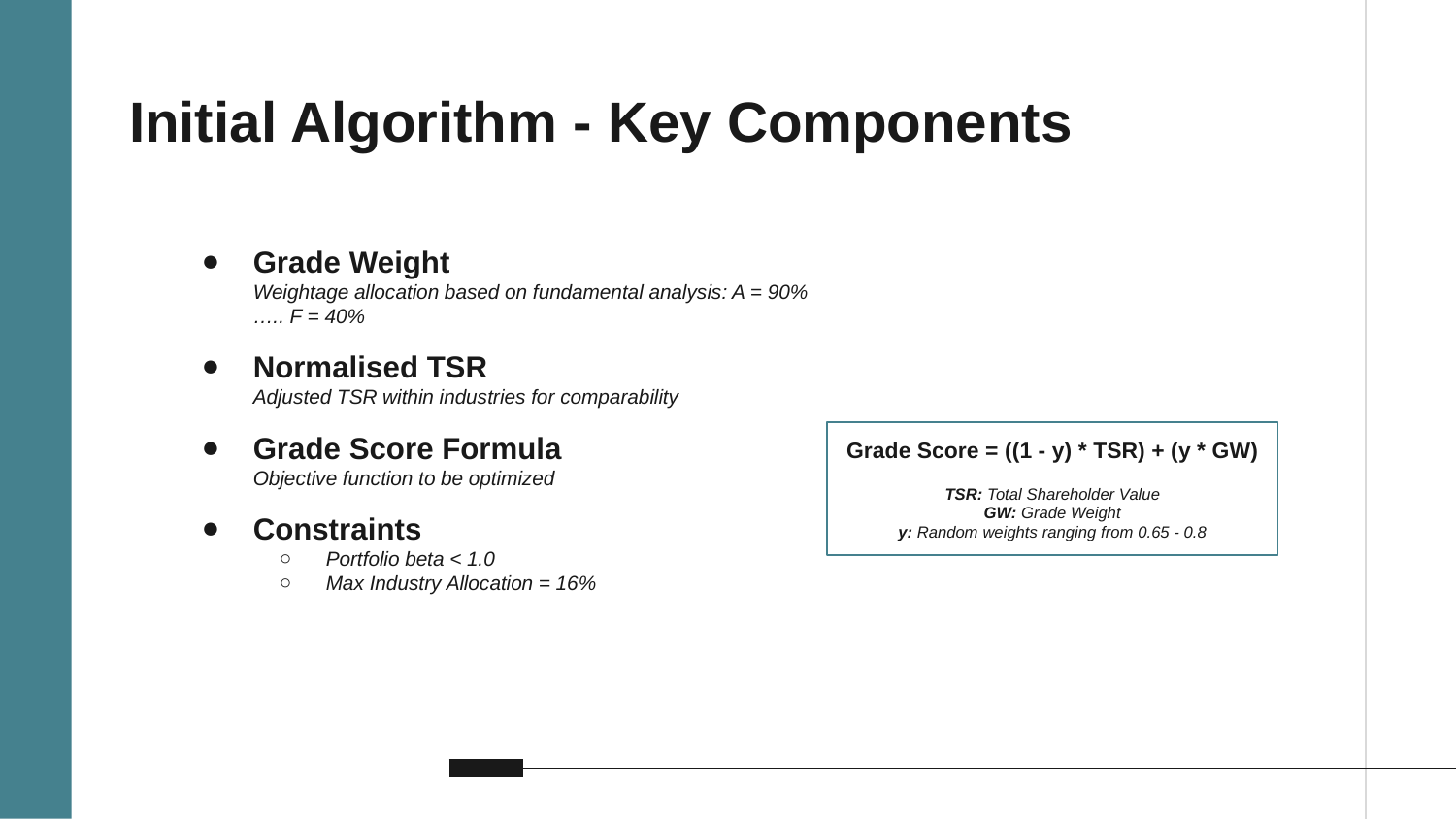

# Initial Algorithm - Key Components
Grade Weight
Weightage allocation based on fundamental analysis: A = 90% ….. F = 40%
Normalised TSR
Adjusted TSR within industries for comparability
Grade Score Formula
Objective function to be optimized
Constraints
Portfolio beta < 1.0
Max Industry Allocation = 16%
Grade Score = ((1 - y) * TSR) + (y * GW)
TSR: Total Shareholder Value
GW: Grade Weight
y: Random weights ranging from 0.65 - 0.8